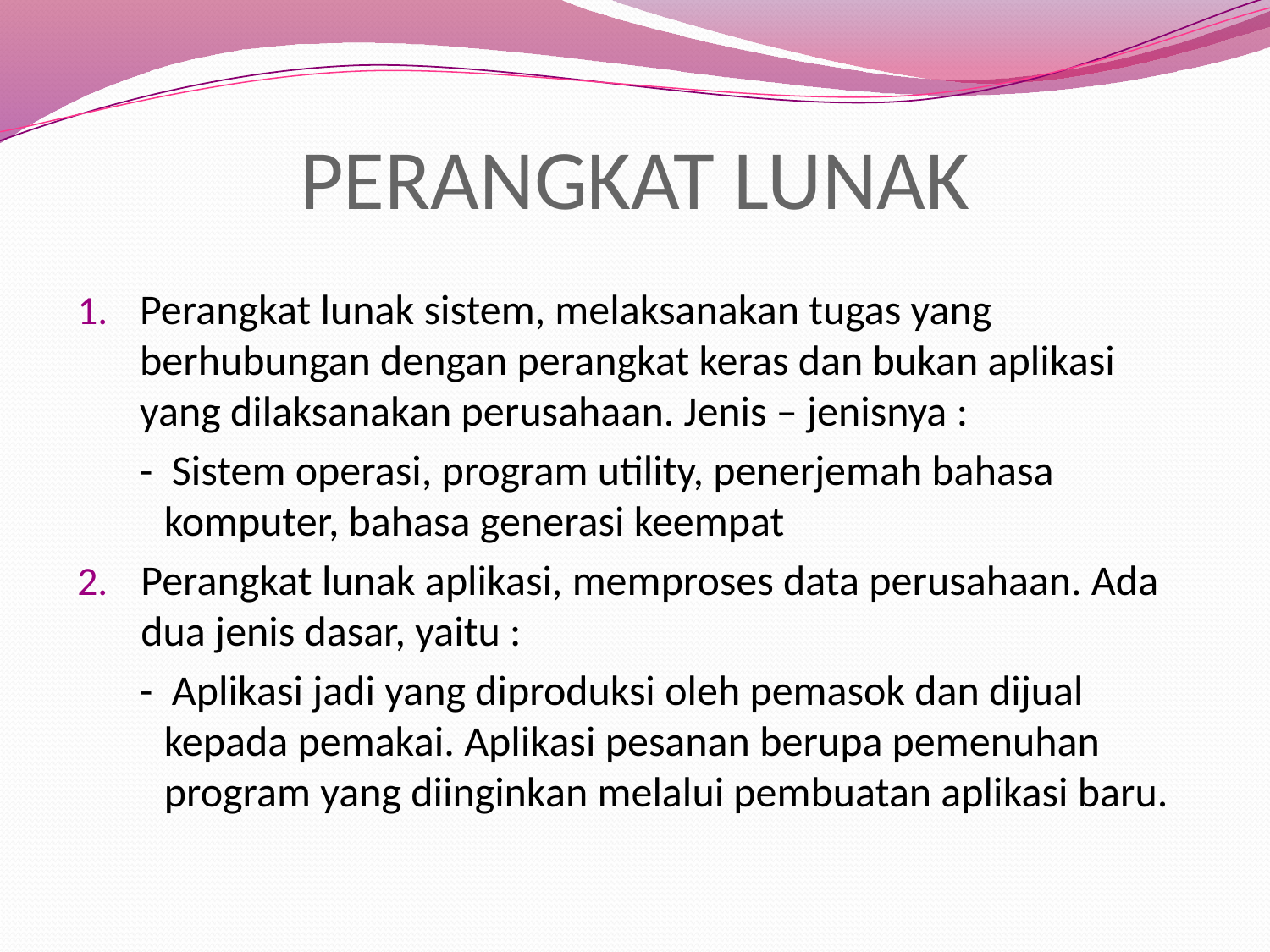

# PERANGKAT LUNAK
Perangkat lunak sistem, melaksanakan tugas yang berhubungan dengan perangkat keras dan bukan aplikasi yang dilaksanakan perusahaan. Jenis – jenisnya :
-  Sistem operasi, program utility, penerjemah bahasa komputer, bahasa generasi keempat
Perangkat lunak aplikasi, memproses data perusahaan. Ada dua jenis dasar, yaitu :
-  Aplikasi jadi yang diproduksi oleh pemasok dan dijual kepada pemakai. Aplikasi pesanan berupa pemenuhan program yang diinginkan melalui pembuatan aplikasi baru.